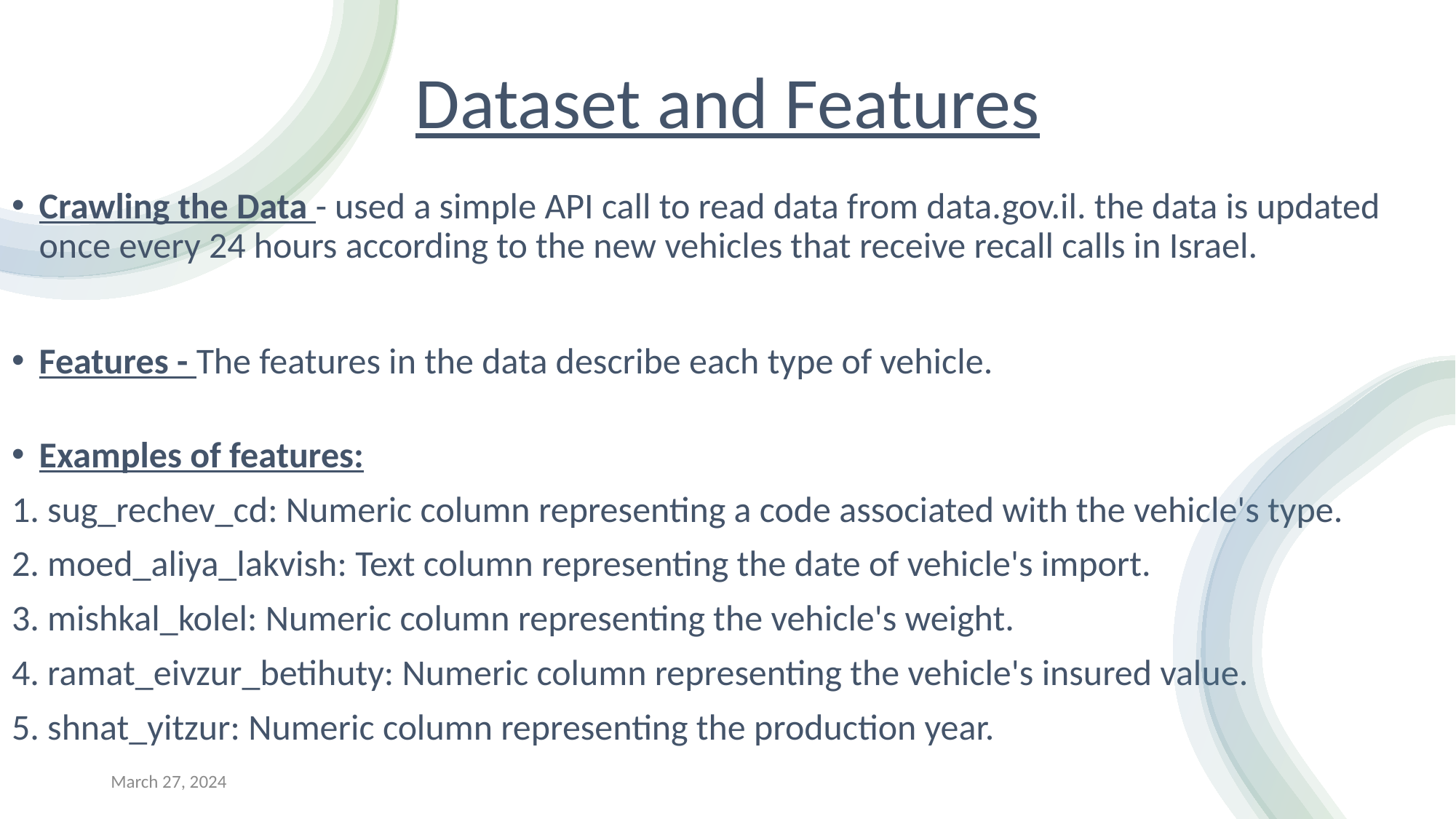

# Dataset and Features
Crawling the Data - used a simple API call to read data from data.gov.il. the data is updated once every 24 hours according to the new vehicles that receive recall calls in Israel.

Features - The features in the data describe each type of vehicle.
Examples of features:
1. sug_rechev_cd: Numeric column representing a code associated with the vehicle's type.
2. moed_aliya_lakvish: Text column representing the date of vehicle's import.
3. mishkal_kolel: Numeric column representing the vehicle's weight.
4. ramat_eivzur_betihuty: Numeric column representing the vehicle's insured value.
5. shnat_yitzur: Numeric column representing the production year.

March 27, 2024
5